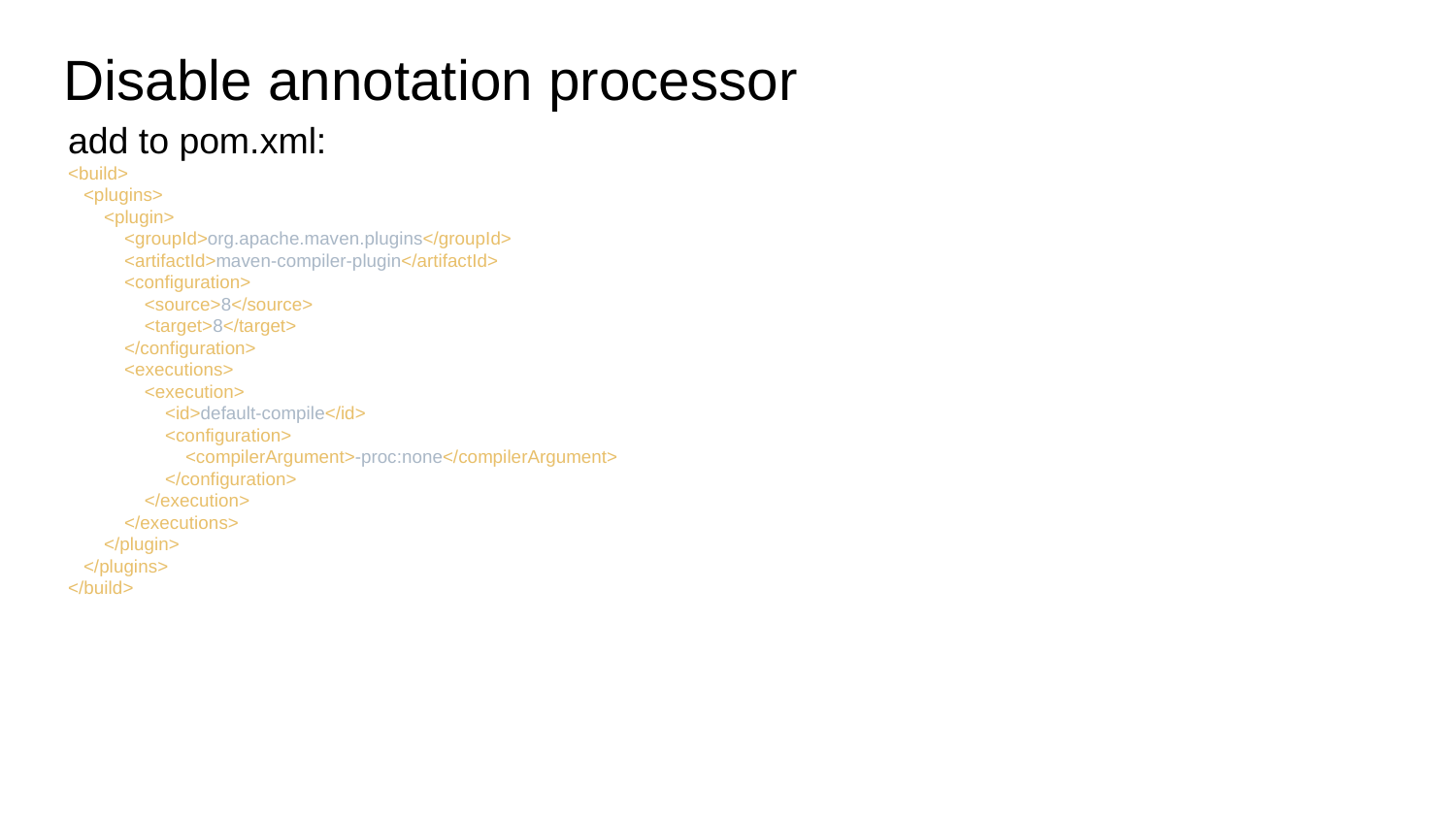

Disable annotation processor
add to pom.xml:
<build>
   <plugins>
       <plugin>
           <groupId>org.apache.maven.plugins</groupId>
           <artifactId>maven-compiler-plugin</artifactId>
           <configuration>
               <source>8</source>
               <target>8</target>
           </configuration>
           <executions>
               <execution>
                   <id>default-compile</id>
                   <configuration>
                       <compilerArgument>-proc:none</compilerArgument>
                   </configuration>
               </execution>
           </executions>
       </plugin>
   </plugins>
</build>